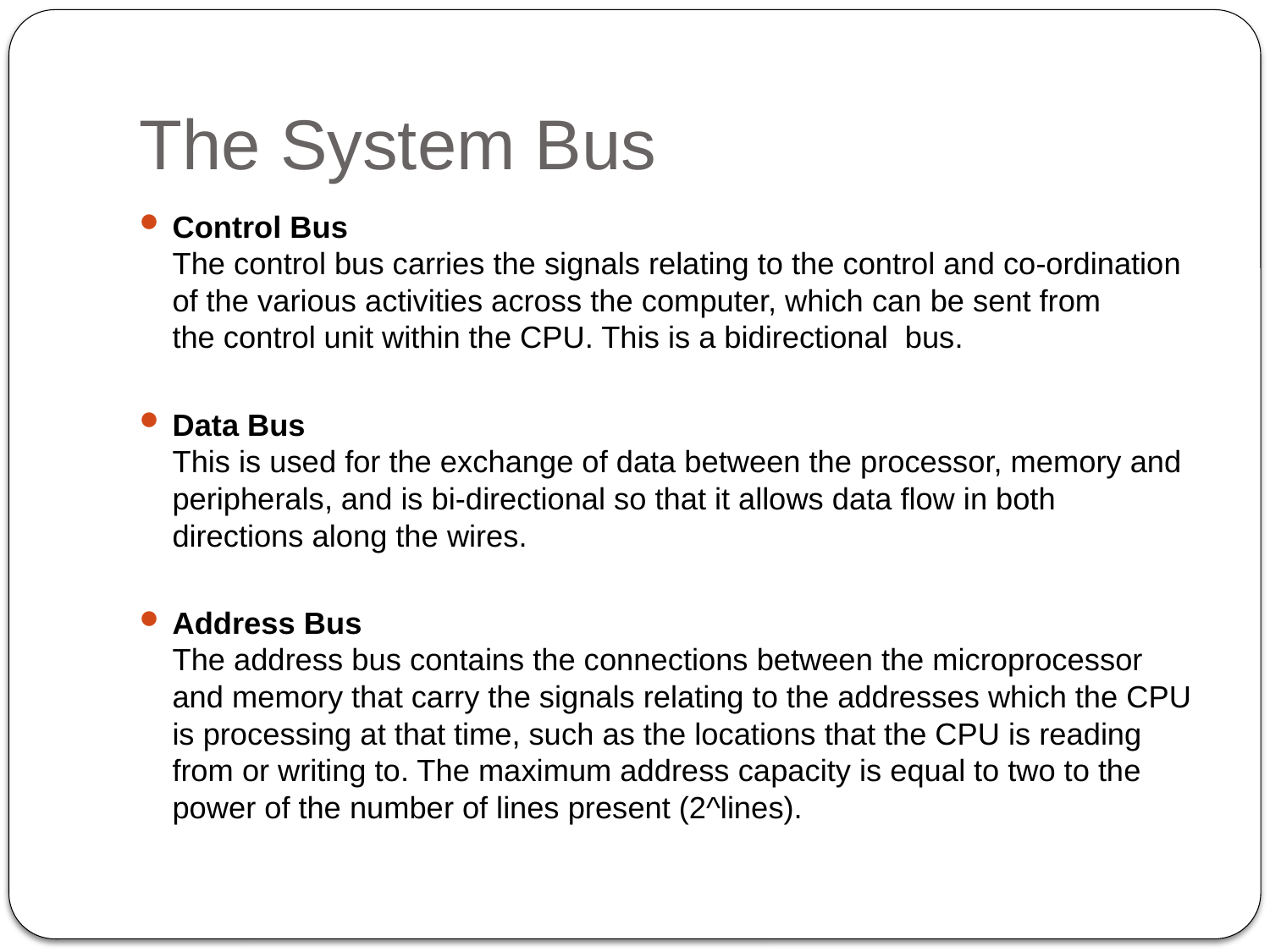

# The System Bus
Control Bus
The control bus carries the signals relating to the control and co-ordination of the various activities across the computer, which can be sent from the control unit within the CPU. This is a bidirectional  bus.

Data Bus
This is used for the exchange of data between the processor, memory and peripherals, and is bi-directional so that it allows data flow in both directions along the wires.

Address Bus
The address bus contains the connections between the microprocessor and memory that carry the signals relating to the addresses which the CPU is processing at that time, such as the locations that the CPU is reading from or writing to. The maximum address capacity is equal to two to the power of the number of lines present (2^lines).